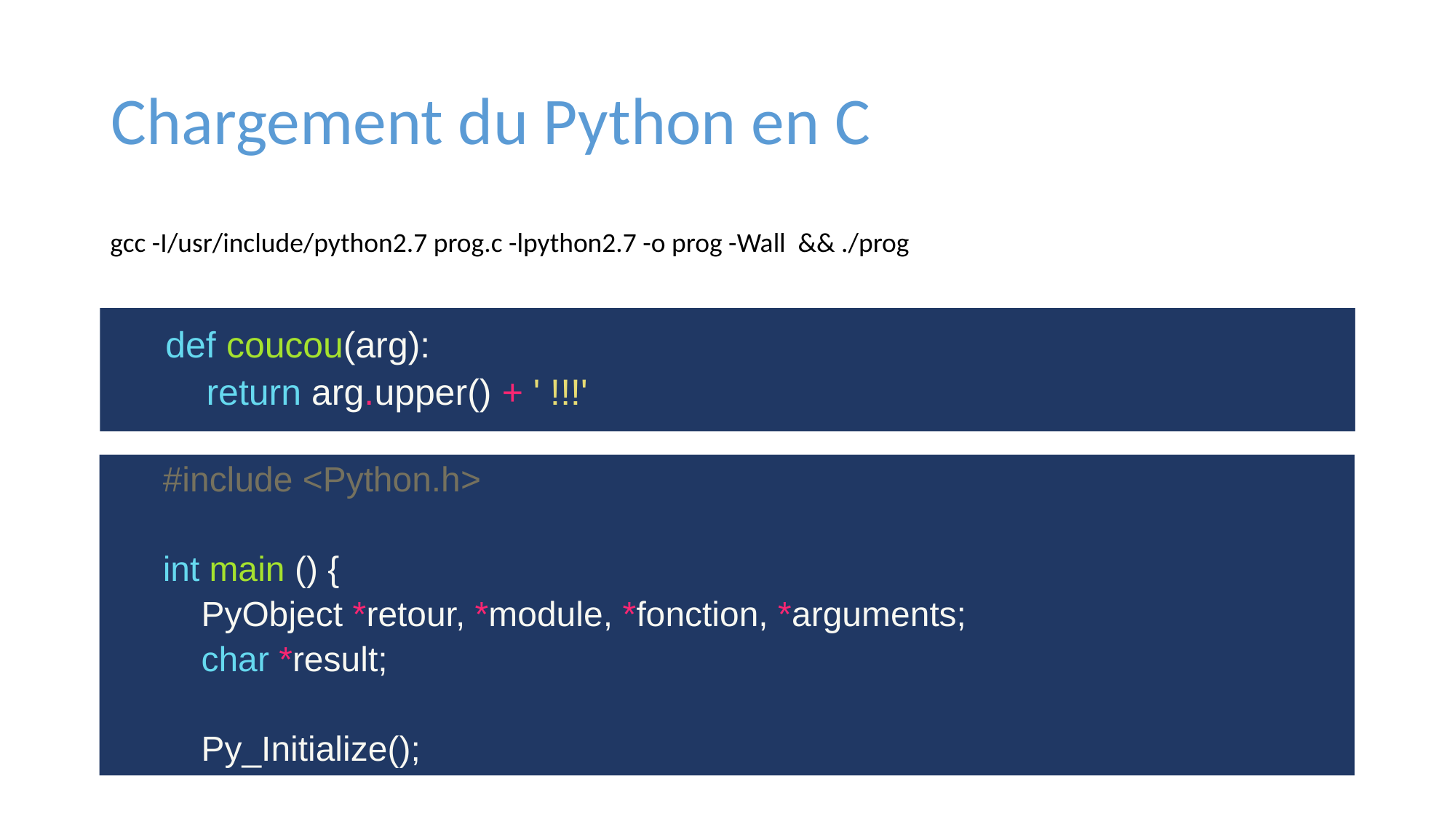

# Chargement du Python en C
gcc -I/usr/include/python2.7 prog.c -lpython2.7 -o prog -Wall  && ./prog
def coucou(arg):
    return arg.upper() + ' !!!'
#include <Python.h>

int main () {
    PyObject *retour, *module, *fonction, *arguments;
    char *result;

    Py_Initialize();